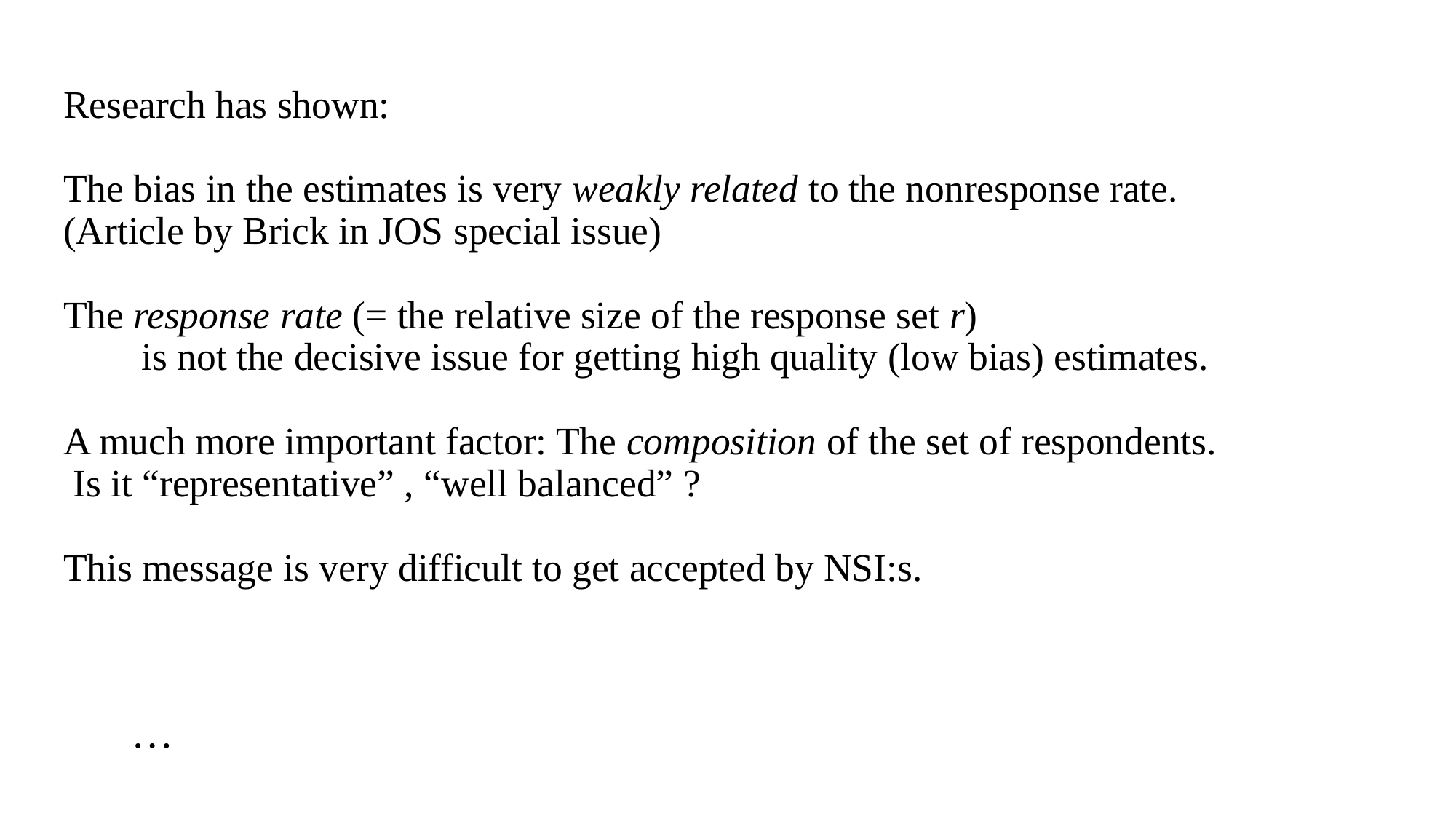

# Research has shown: The bias in the estimates is very weakly related to the nonresponse rate. (Article by Brick in JOS special issue) The response rate (= the relative size of the response set r)                                  is not the decisive issue for getting high quality (low bias) estimates. A much more important factor: The composition of the set of respondents.  Is it “representative” , “well balanced” ? This message is very difficult to get accepted by NSI:s.
…